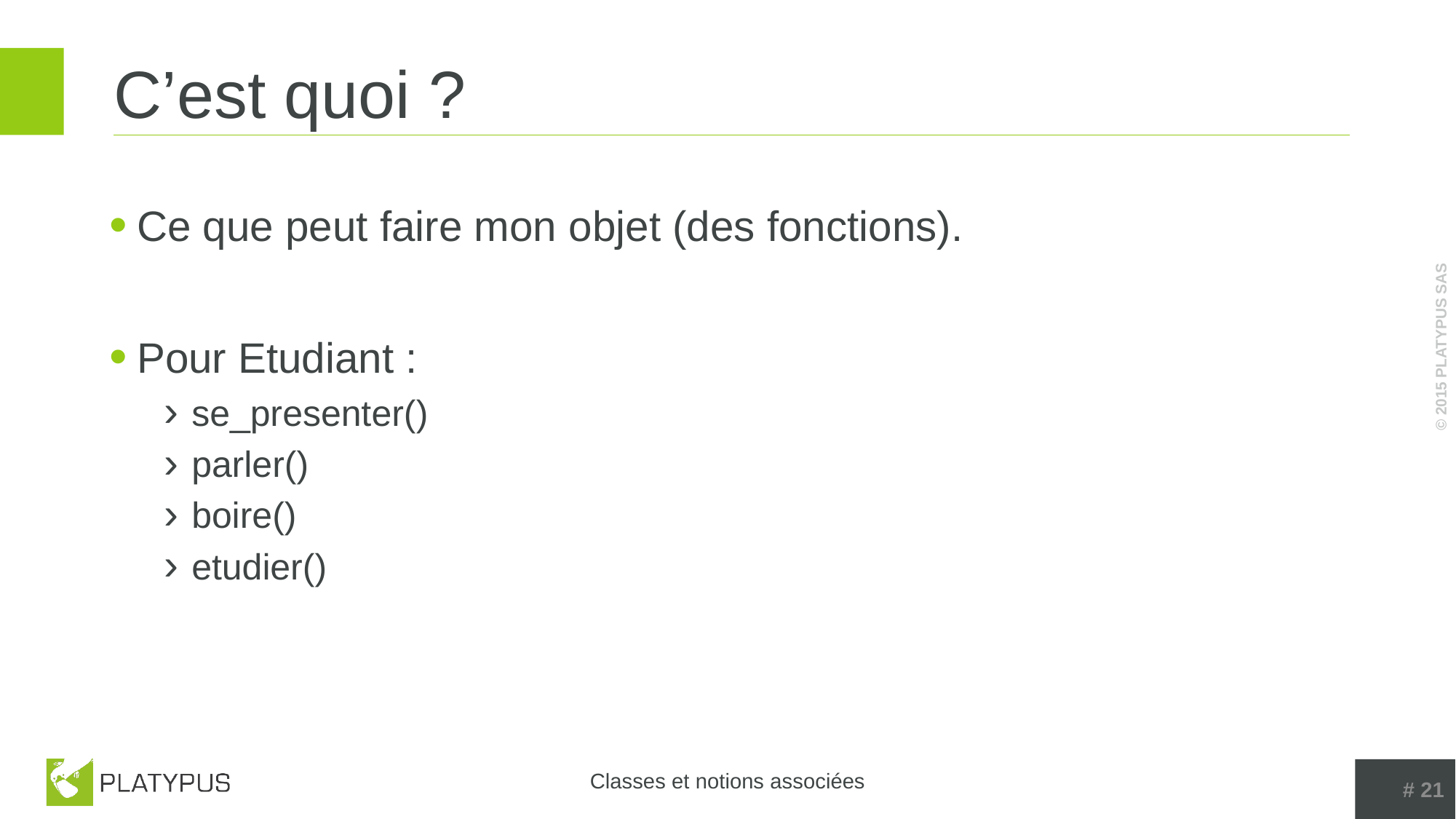

# C’est quoi ?
Ce que peut faire mon objet (des fonctions).

Pour Etudiant :
se_presenter()
parler()
boire()
etudier()
# 21
Classes et notions associées